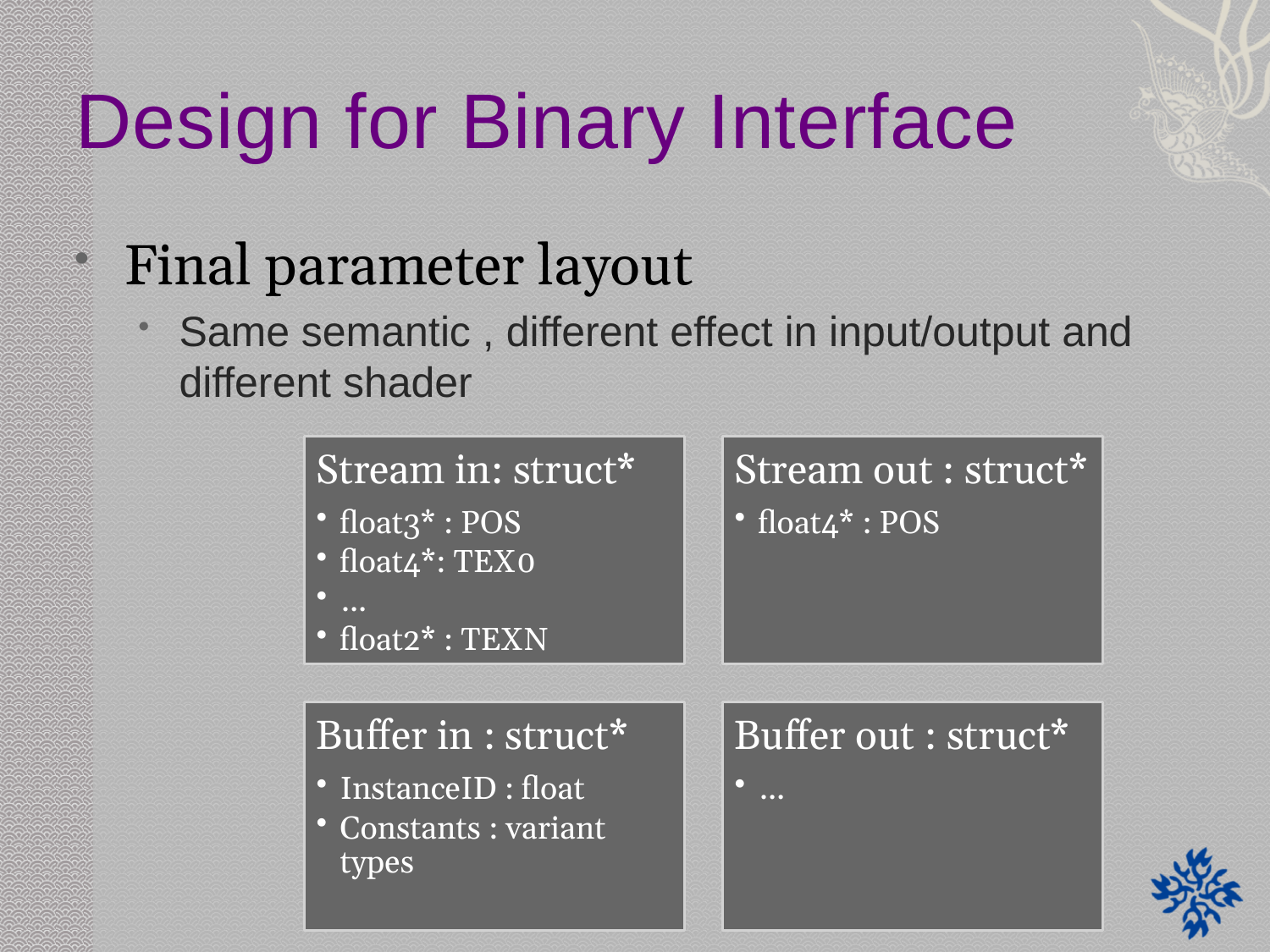

# Design for Binary Interface
Final parameter layout
Same semantic , different effect in input/output and different shader
Stream in: struct*
float3* : POS
float4*: TEX0
…
float2* : TEXN
Stream out : struct*
float4* : POS
Buffer in : struct*
InstanceID : float
Constants : variant types
Buffer out : struct*
…